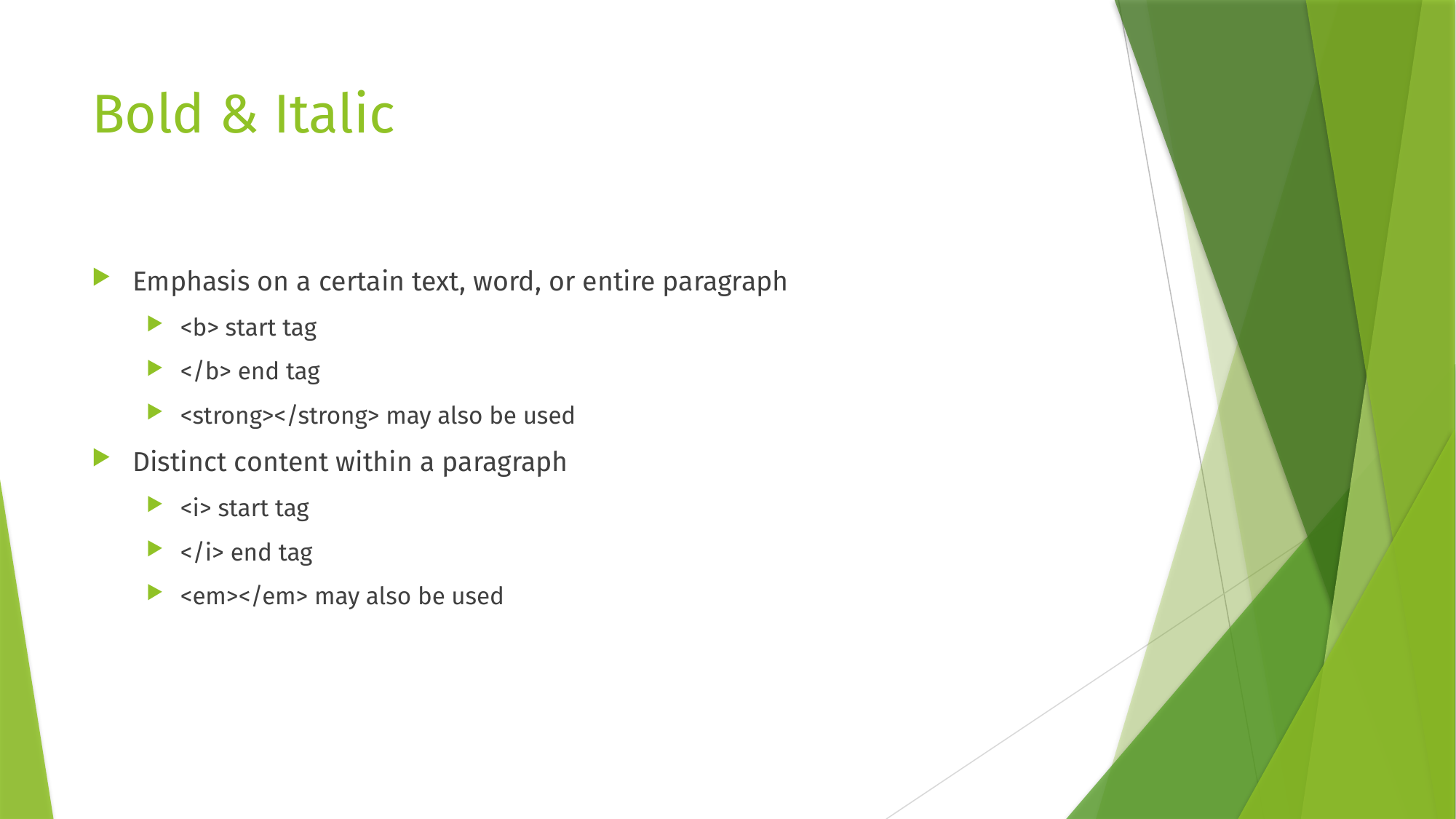

# Bold & Italic
Emphasis on a certain text, word, or entire paragraph
<b> start tag
</b> end tag
<strong></strong> may also be used
Distinct content within a paragraph
<i> start tag
</i> end tag
<em></em> may also be used